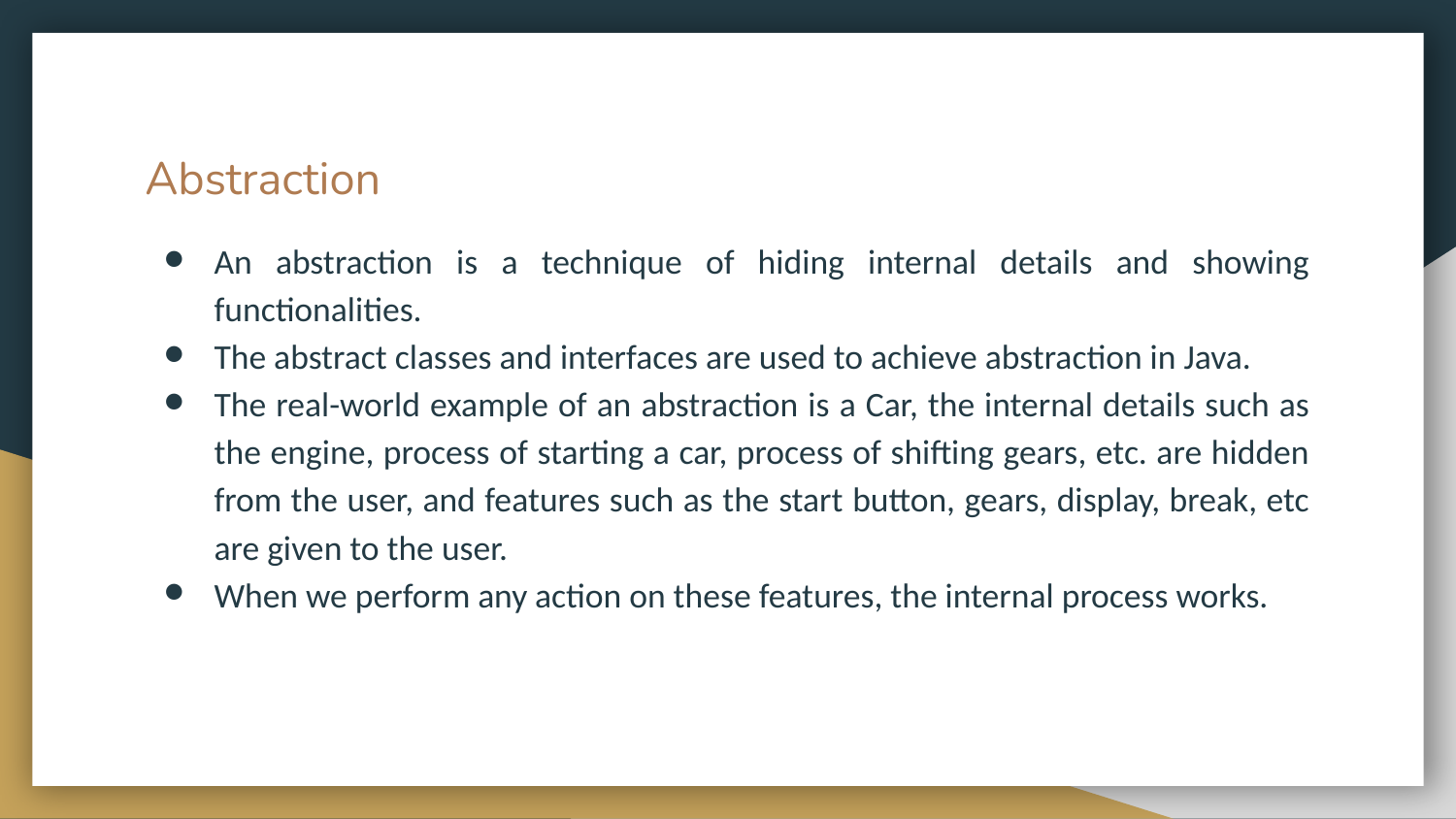

# Abstraction
An abstraction is a technique of hiding internal details and showing functionalities.
The abstract classes and interfaces are used to achieve abstraction in Java.
The real-world example of an abstraction is a Car, the internal details such as the engine, process of starting a car, process of shifting gears, etc. are hidden from the user, and features such as the start button, gears, display, break, etc are given to the user.
When we perform any action on these features, the internal process works.